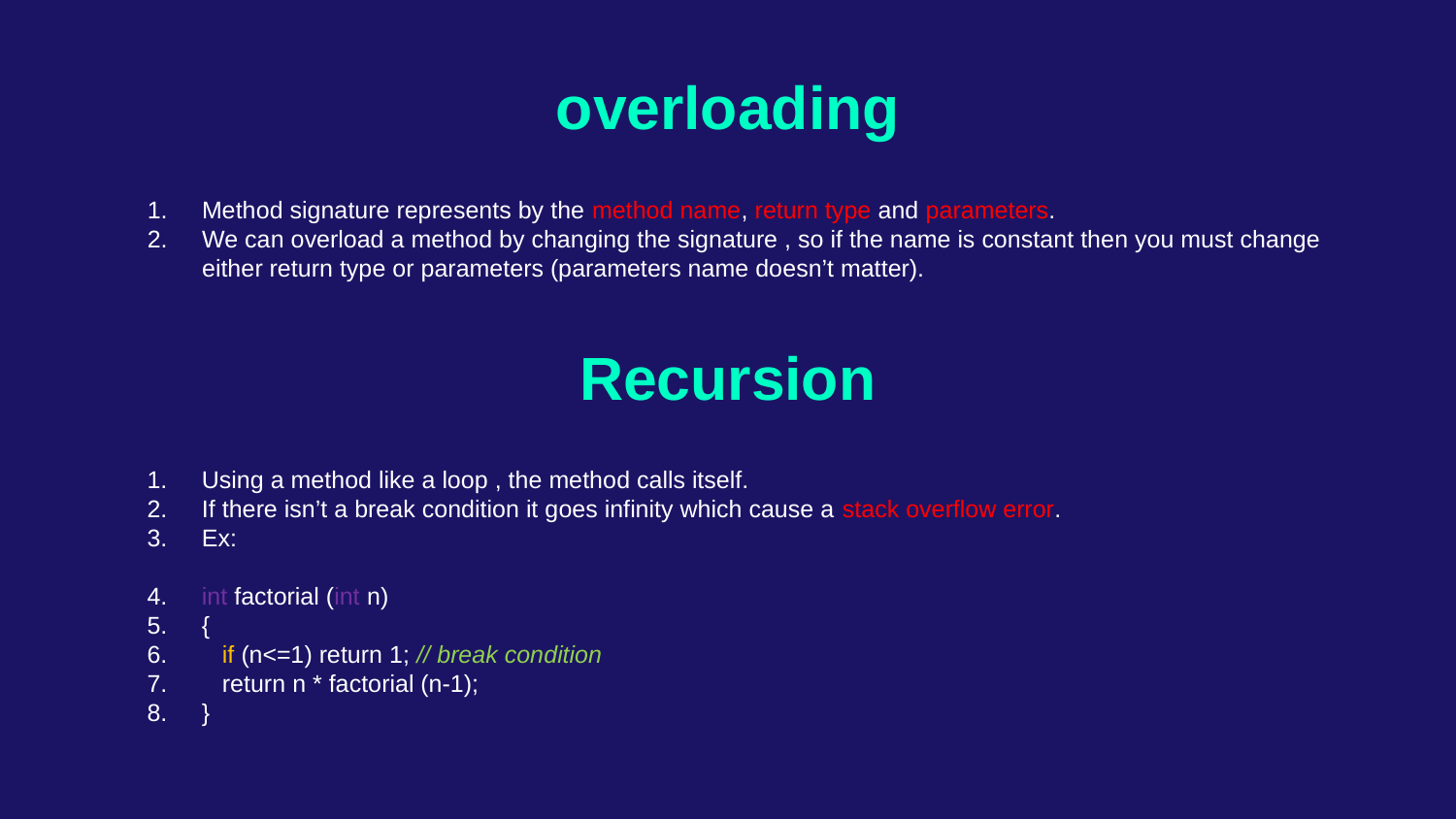

# overloading
Method signature represents by the method name, return type and parameters.
We can overload a method by changing the signature , so if the name is constant then you must change either return type or parameters (parameters name doesn’t matter).
Recursion
Using a method like a loop , the method calls itself.
If there isn’t a break condition it goes infinity which cause a stack overflow error.
Ex:

int factorial (int n)
{
   if (n<=1) return 1; // break condition
   return n * factorial (n-1);
}